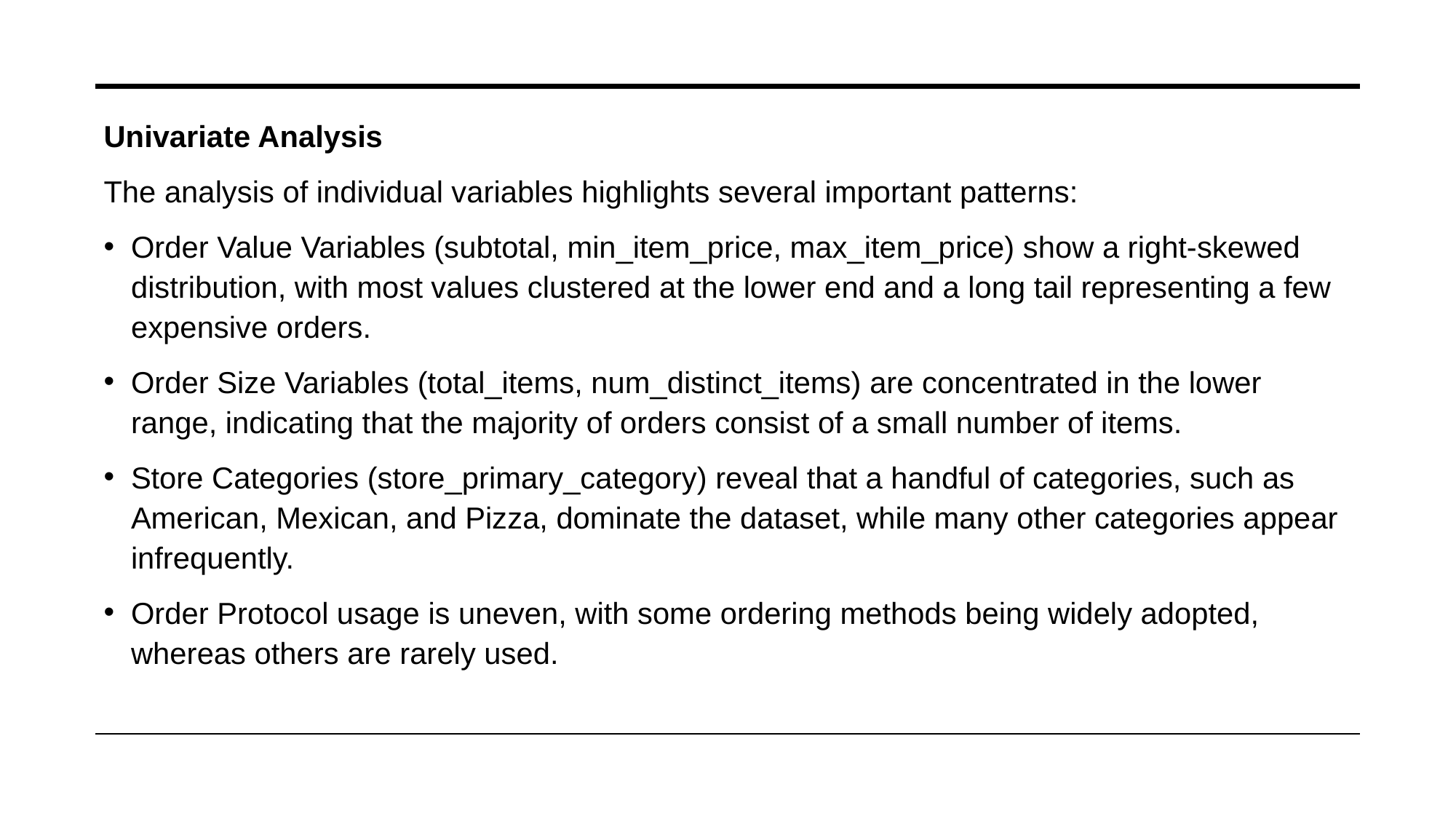

Univariate Analysis
The analysis of individual variables highlights several important patterns:
Order Value Variables (subtotal, min_item_price, max_item_price) show a right-skewed distribution, with most values clustered at the lower end and a long tail representing a few expensive orders.
Order Size Variables (total_items, num_distinct_items) are concentrated in the lower range, indicating that the majority of orders consist of a small number of items.
Store Categories (store_primary_category) reveal that a handful of categories, such as American, Mexican, and Pizza, dominate the dataset, while many other categories appear infrequently.
Order Protocol usage is uneven, with some ordering methods being widely adopted, whereas others are rarely used.